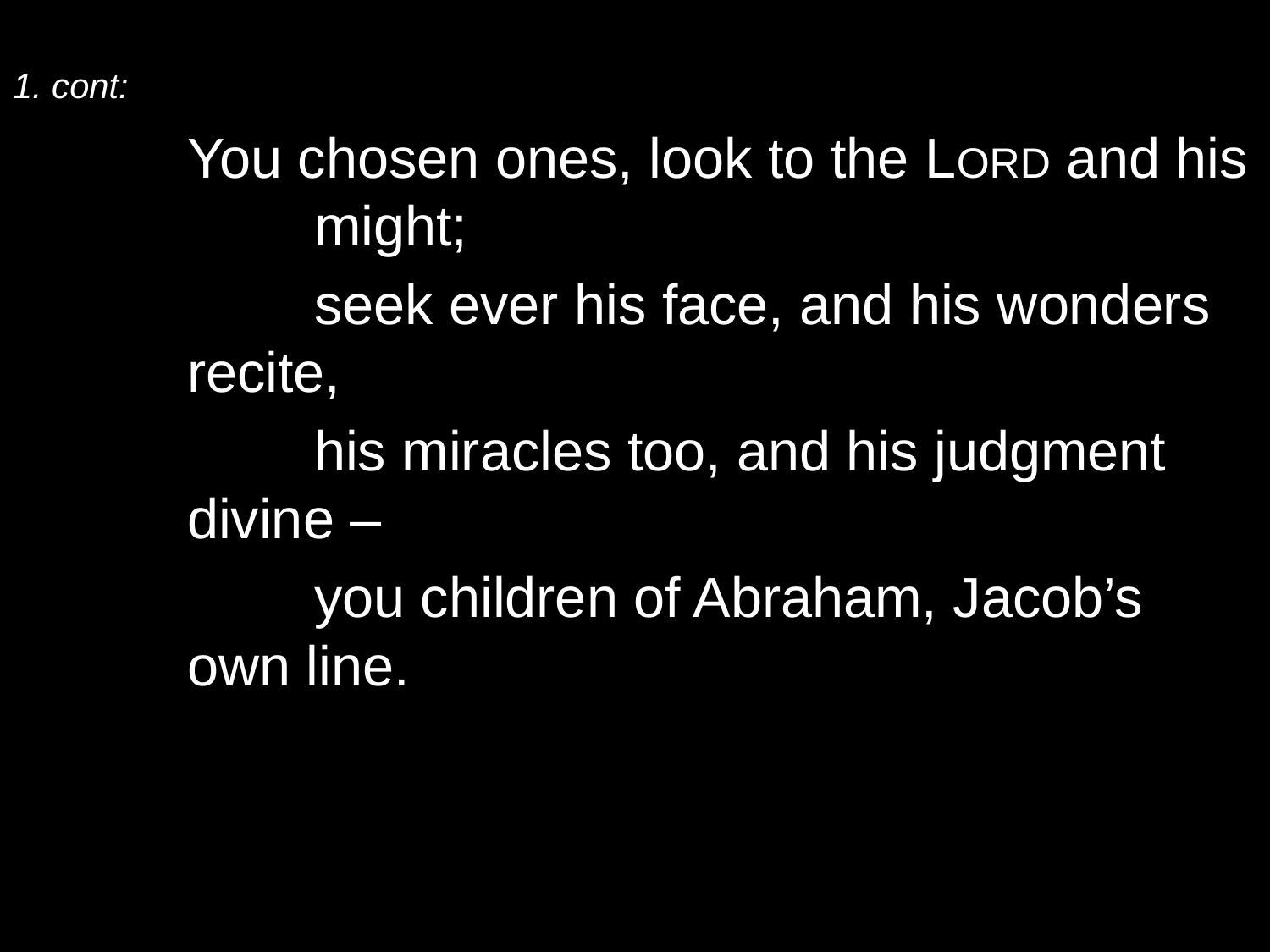

1. cont:
	You chosen ones, look to the Lord and his 	might;
		seek ever his face, and his wonders recite,
		his miracles too, and his judgment divine –
		you children of Abraham, Jacob’s own line.